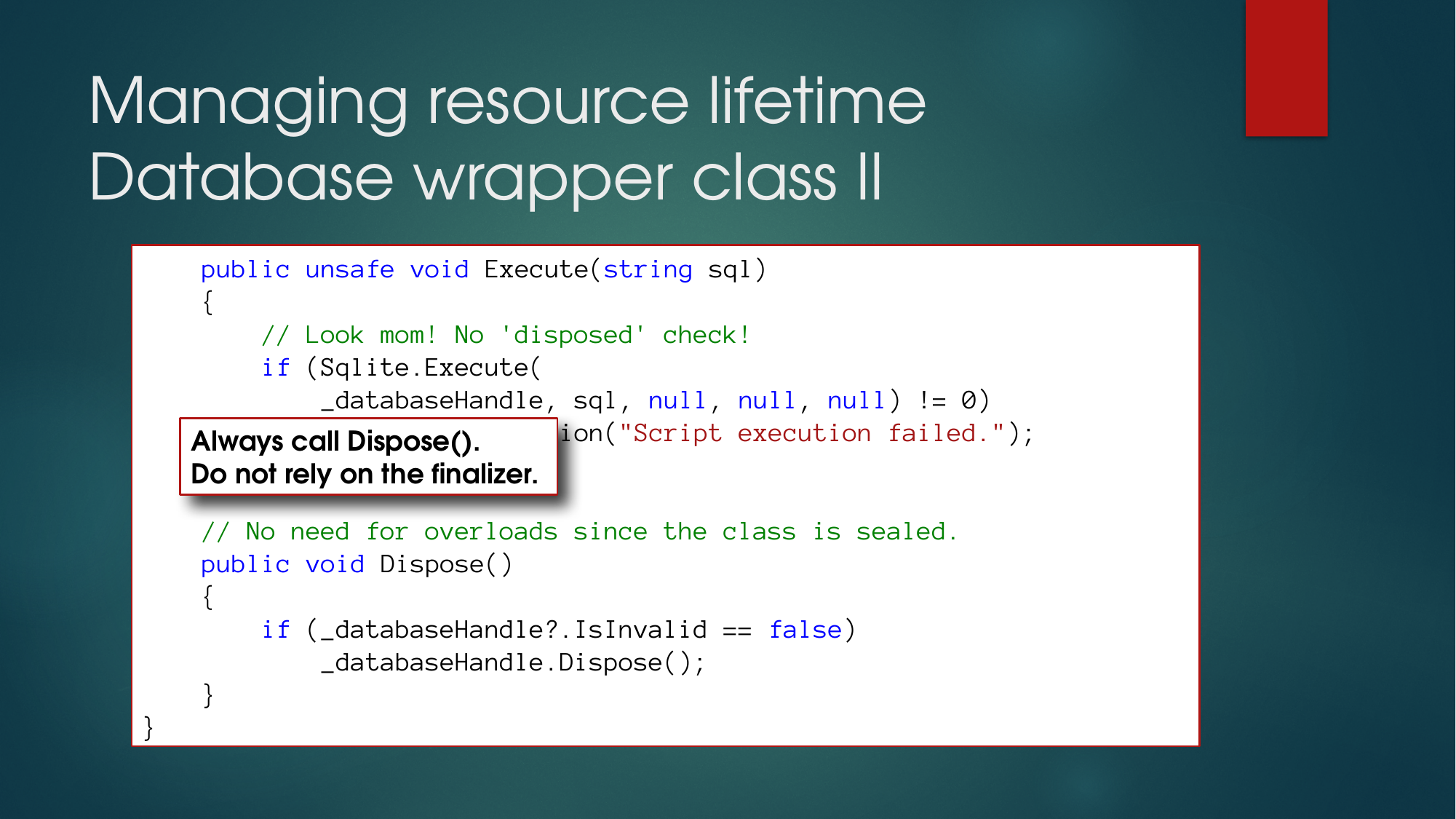

# Managing resource lifetime Database wrapper class II
    public unsafe void Execute(string sql)
    {
        // Look mom! No 'disposed' check!
        if (Sqlite.Execute(
            _databaseHandle, sql, null, null, null) != 0)
            throw new Exception("Script execution failed.");
    }

    // No need for overloads since the class is sealed.
    public void Dispose()
    {
        if (_databaseHandle?.IsInvalid == false)
            _databaseHandle.Dispose();
    }
}
Always call Dispose().
Do not rely on the finalizer.